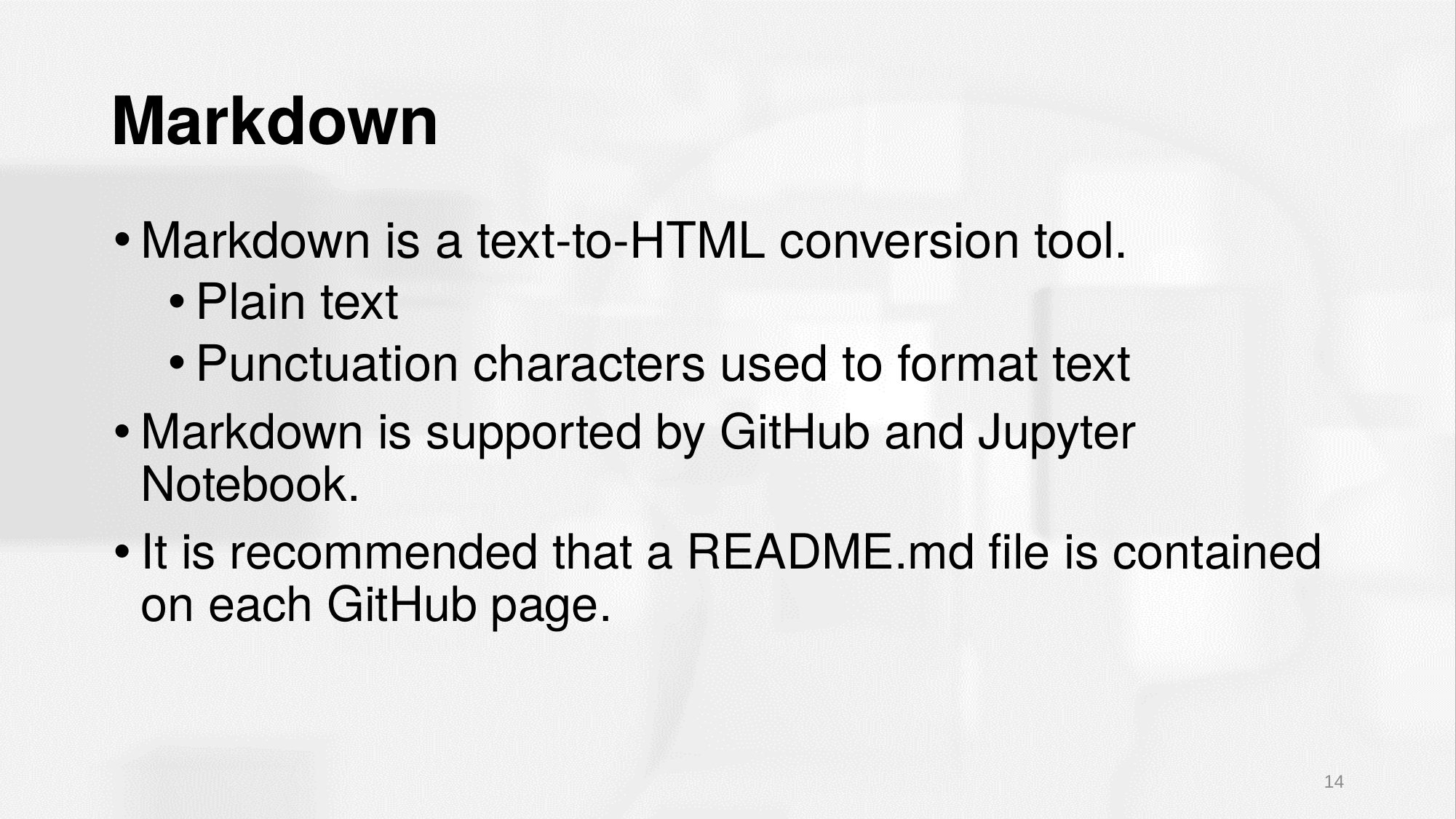

# Markdown
Markdown is a text-to-HTML conversion tool.
Plain text
Punctuation characters used to format text
Markdown is supported by GitHub and Jupyter Notebook.
It is recommended that a README.md file is contained on each GitHub page.

14